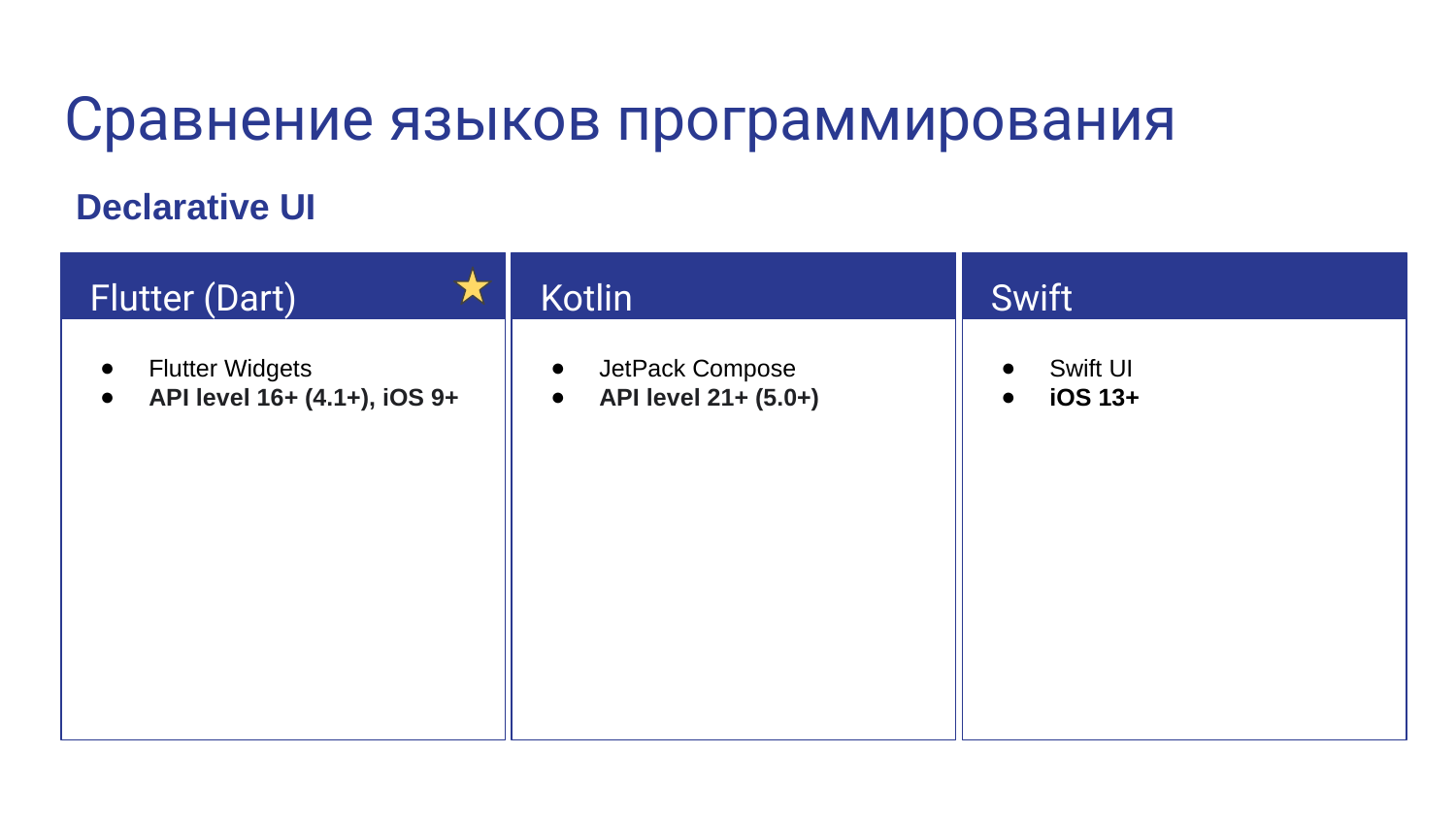

# Сравнение языков программирования
Declarative UI
Flutter (Dart)
Kotlin
Swift

Flutter Widgets
API level 16+ (4.1+), iOS 9+
JetPack Compose
API level 21+ (5.0+)
Swift UI
iOS 13+